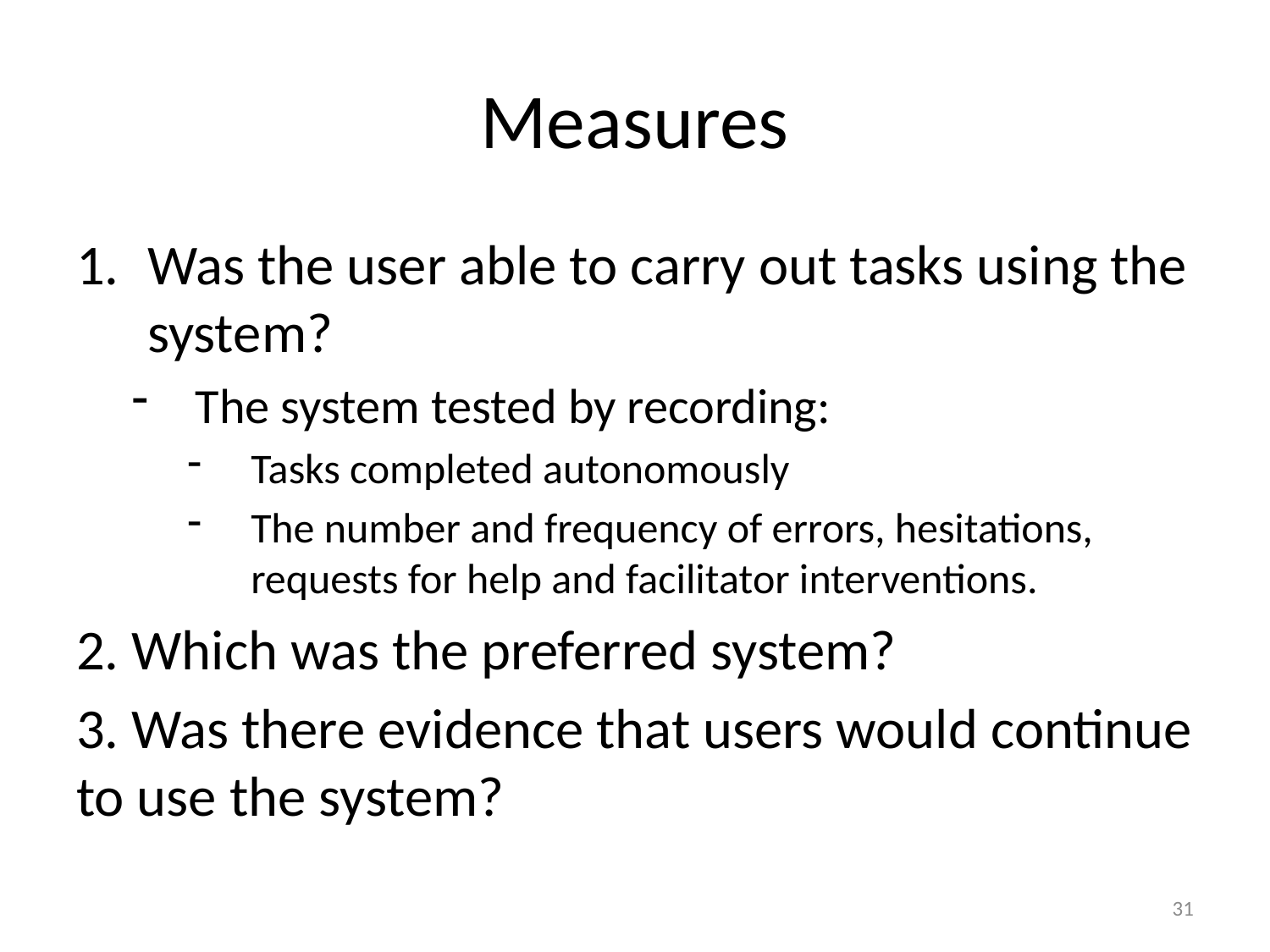

# Measures
Was the user able to carry out tasks using the system?
The system tested by recording:
Tasks completed autonomously
The number and frequency of errors, hesitations, requests for help and facilitator interventions.
2. Which was the preferred system?
3. Was there evidence that users would continue to use the system?
31